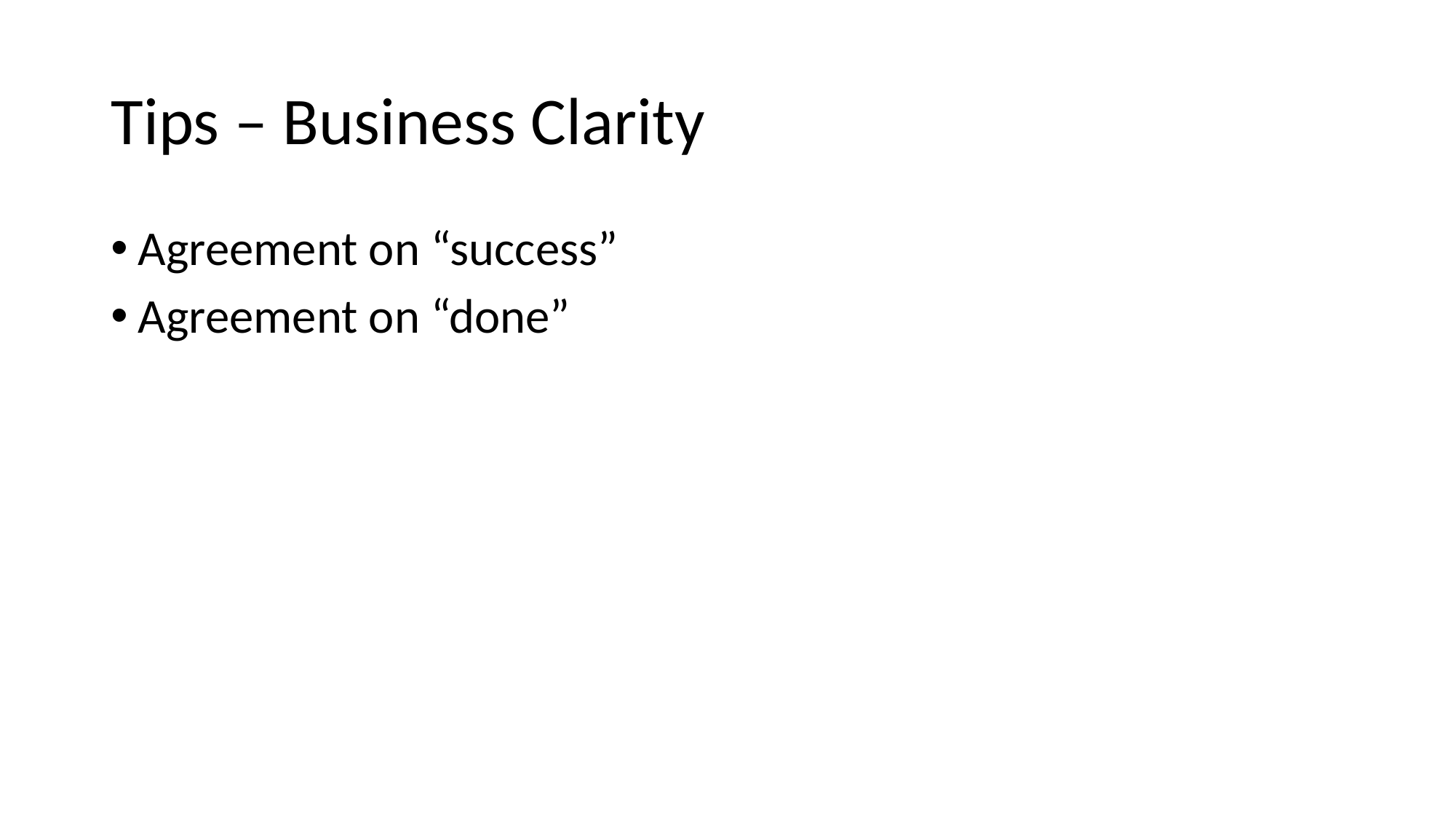

# Tips – Business Clarity
Agreement on “success”
Agreement on “done”